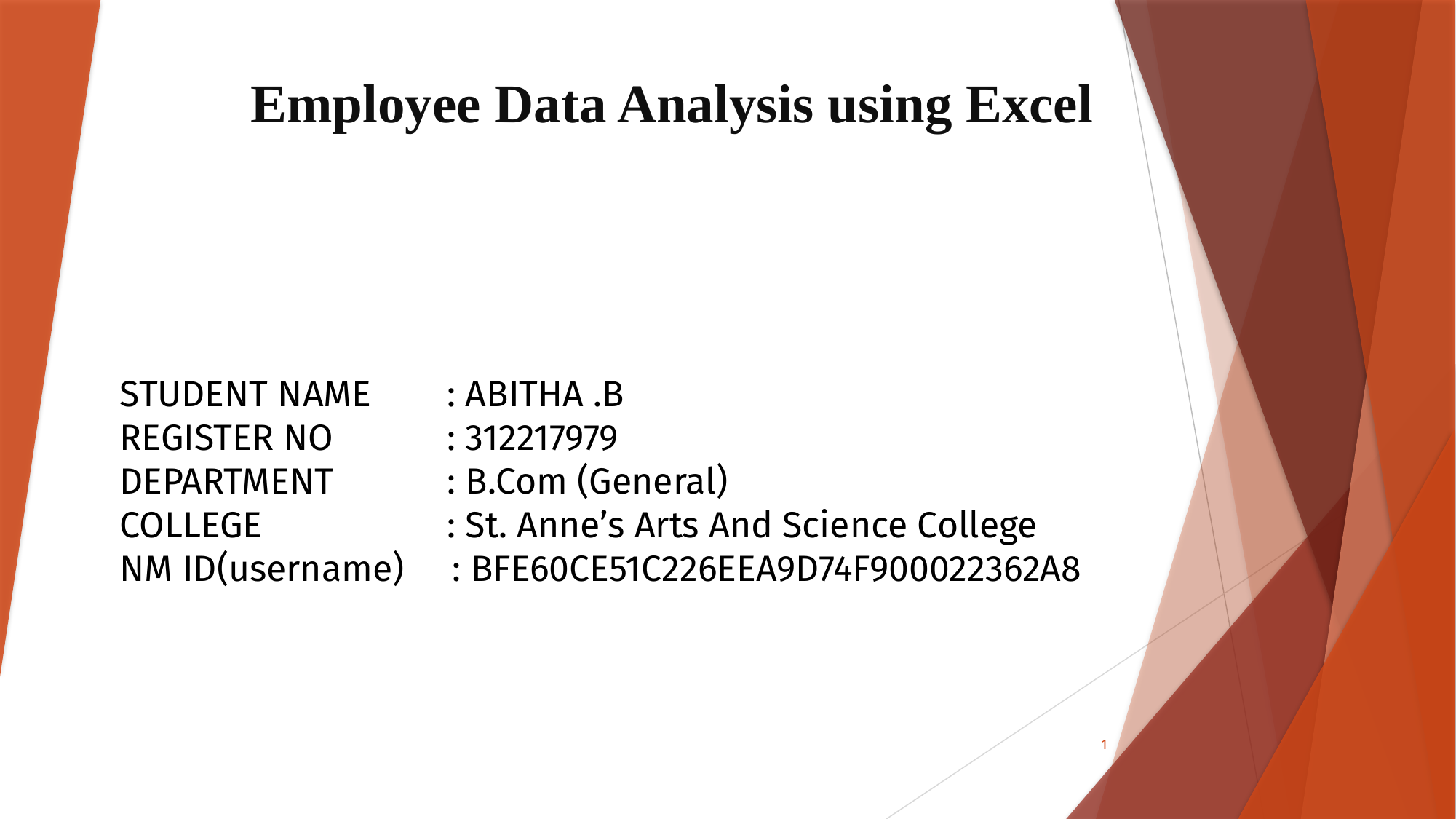

# Employee Data Analysis using Excel
STUDENT NAME	: ABITHA .B
REGISTER NO		: 312217979
DEPARTMENT		: B.Com (General)
COLLEGE		: St. Anne’s Arts And Science College
NM ID(username)     : BFE60CE51C226EEA9D74F900022362A8
1